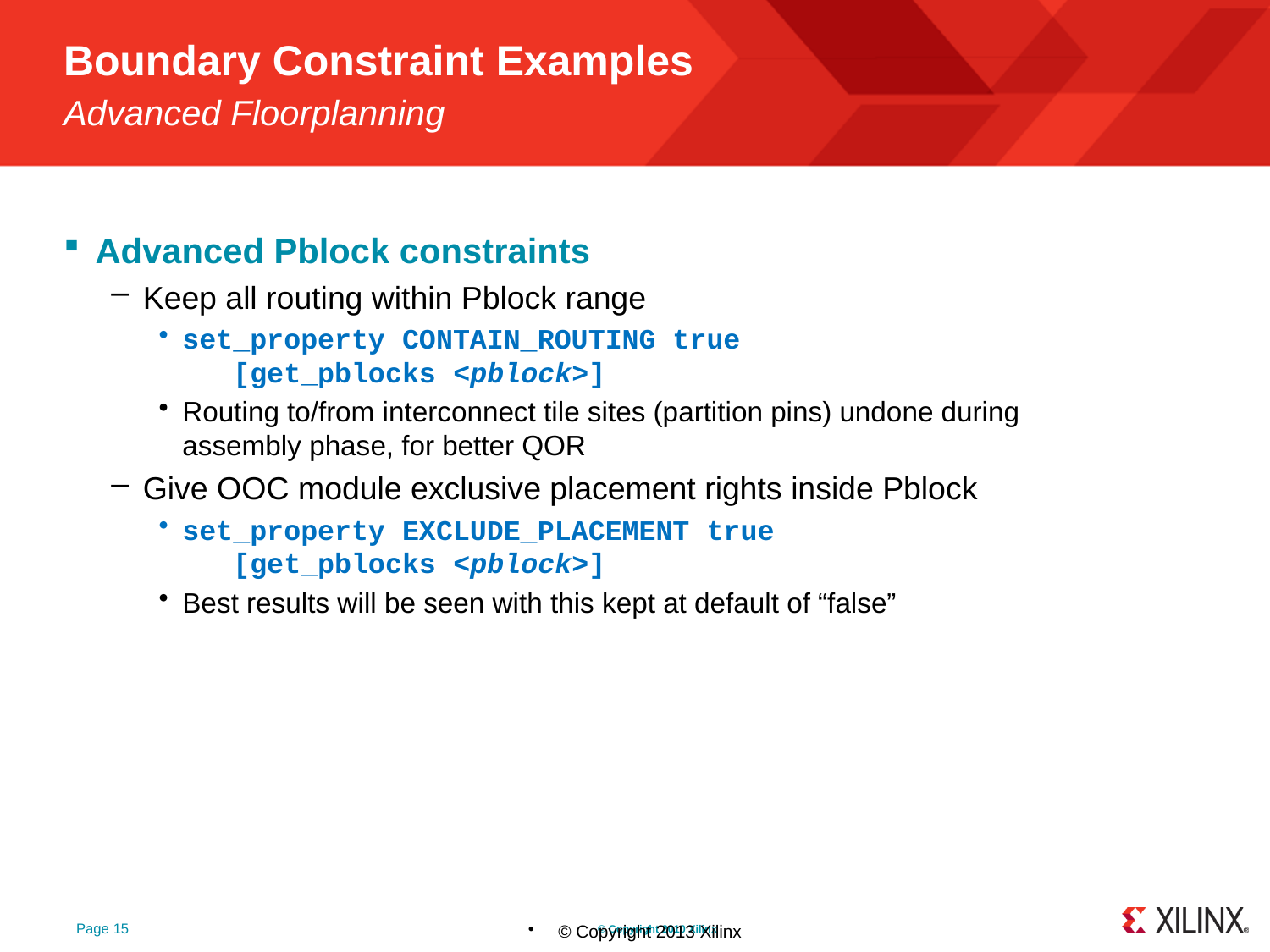

# Boundary Constraint Examples Advanced Floorplanning
Advanced Pblock constraints
Keep all routing within Pblock range
set_property CONTAIN_ROUTING true
   [get_pblocks <pblock>]
Routing to/from interconnect tile sites (partition pins) undone during assembly phase, for better QOR
Give OOC module exclusive placement rights inside Pblock
set_property EXCLUDE_PLACEMENT true
   [get_pblocks <pblock>]
Best results will be seen with this kept at default of “false”
Page 15